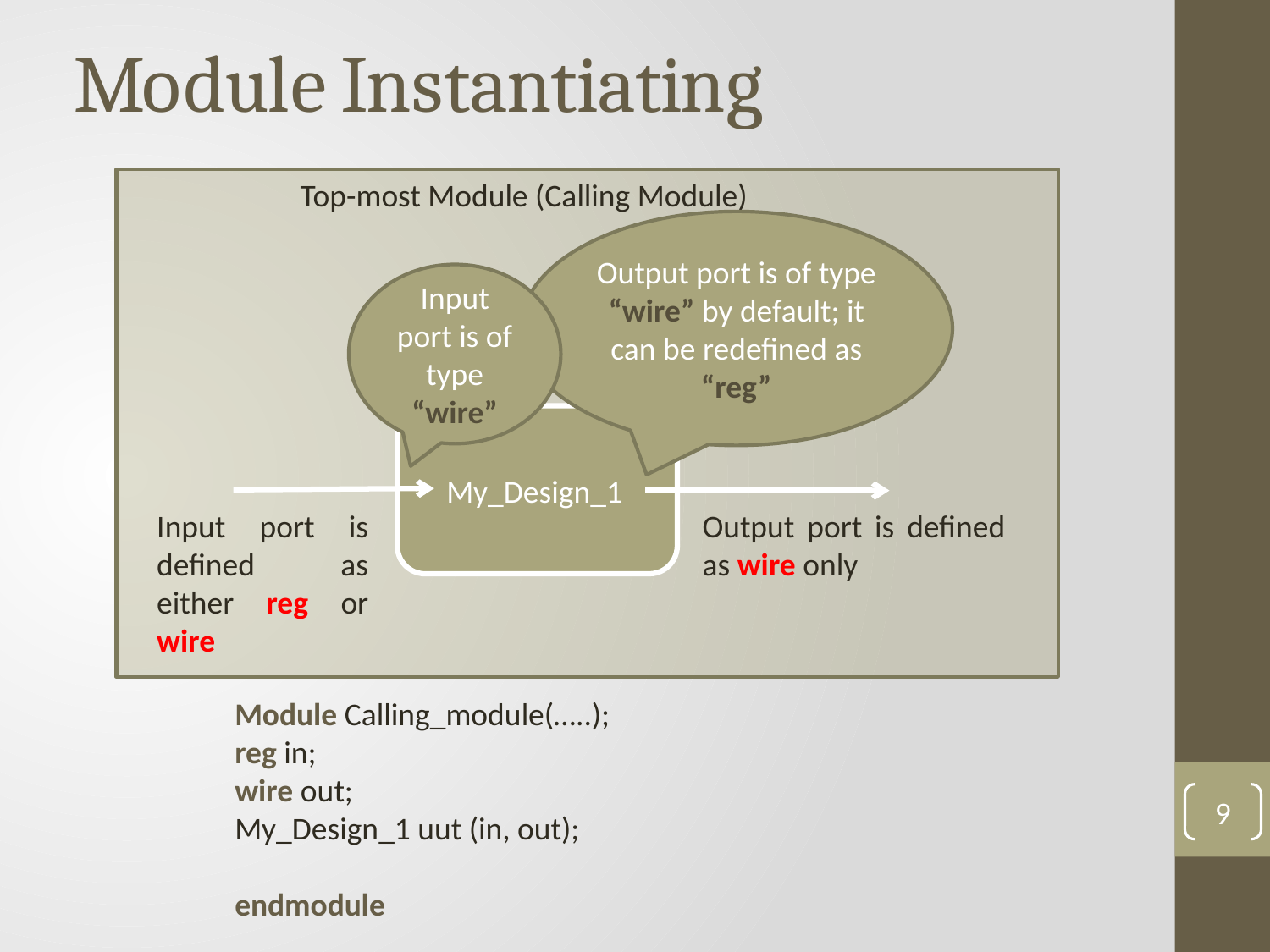

# Module Instantiating

Top-most Module (Calling Module)
Output port is of type “wire” by default; it can be redefined as “reg”
Input port is of type “wire”

My_Design_1
Input port is defined as either reg or wire
Output port is defined as wire only
Module Calling_module(…..);
reg in;
wire out;
My_Design_1 uut (in, out);

endmodule
9